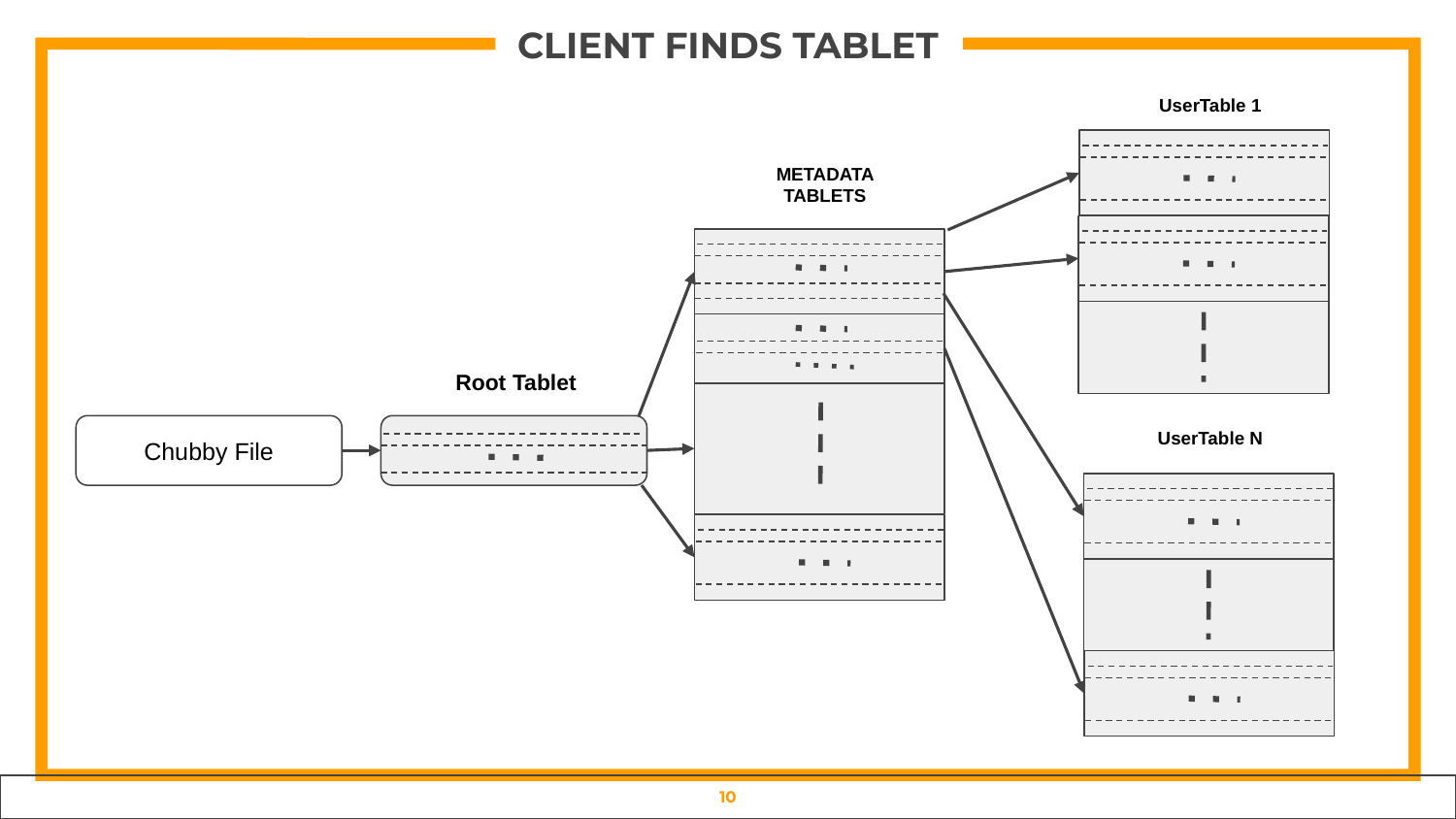

# CLIENT FINDS TABLET
UserTable 1

METADATA TABLETS

Root Tablet

UserTable N
Chubby File

10